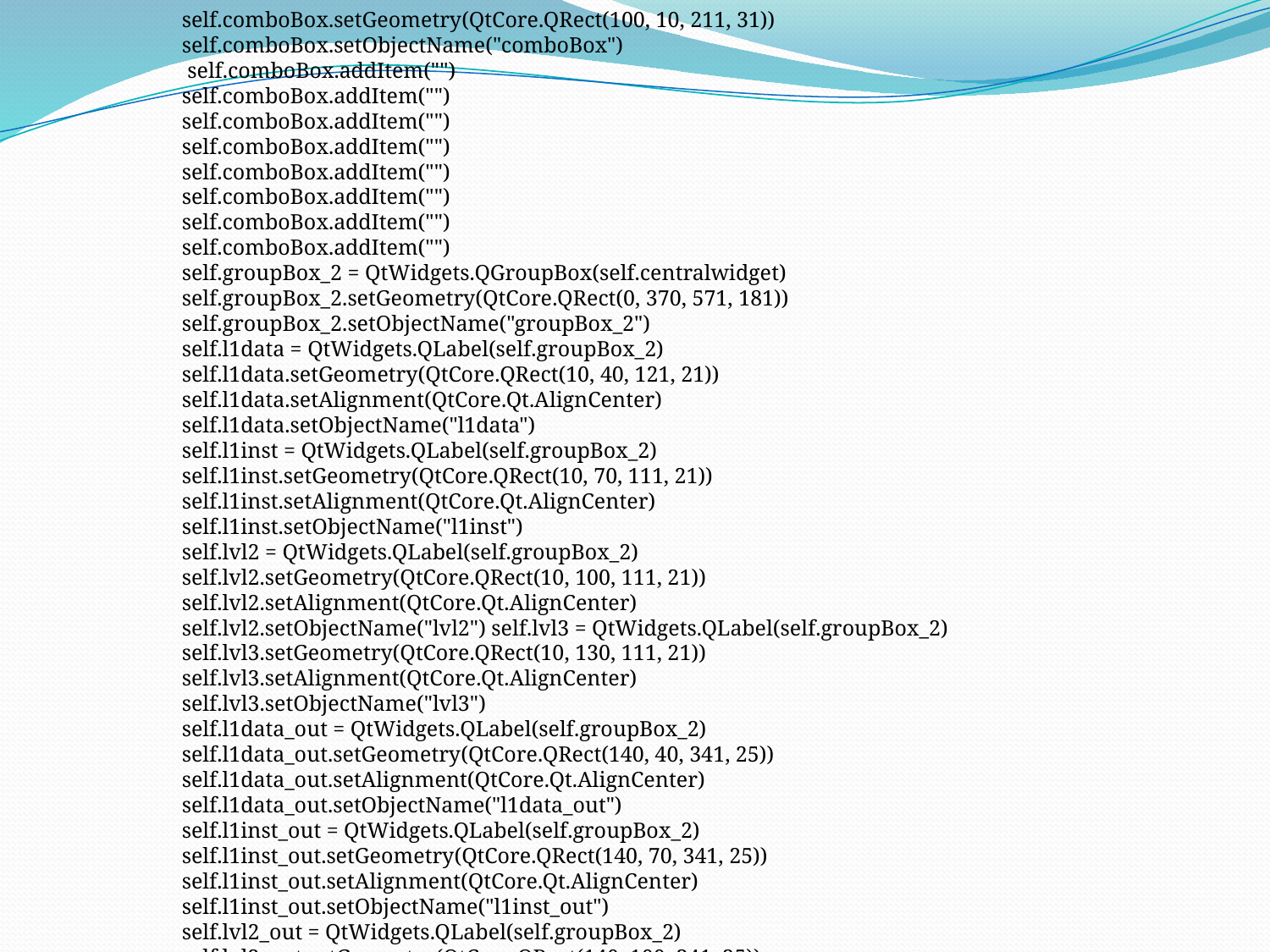

self.comboBox.setGeometry(QtCore.QRect(100, 10, 211, 31)) self.comboBox.setObjectName("comboBox")
 self.comboBox.addItem("")
self.comboBox.addItem("")
self.comboBox.addItem("")
self.comboBox.addItem("")
self.comboBox.addItem("")
self.comboBox.addItem("")
self.comboBox.addItem("")
self.comboBox.addItem("")
self.groupBox_2 = QtWidgets.QGroupBox(self.centralwidget) self.groupBox_2.setGeometry(QtCore.QRect(0, 370, 571, 181)) self.groupBox_2.setObjectName("groupBox_2")
self.l1data = QtWidgets.QLabel(self.groupBox_2)
self.l1data.setGeometry(QtCore.QRect(10, 40, 121, 21)) self.l1data.setAlignment(QtCore.Qt.AlignCenter)
self.l1data.setObjectName("l1data")
self.l1inst = QtWidgets.QLabel(self.groupBox_2)
self.l1inst.setGeometry(QtCore.QRect(10, 70, 111, 21)) self.l1inst.setAlignment(QtCore.Qt.AlignCenter)
self.l1inst.setObjectName("l1inst")
self.lvl2 = QtWidgets.QLabel(self.groupBox_2)
self.lvl2.setGeometry(QtCore.QRect(10, 100, 111, 21)) self.lvl2.setAlignment(QtCore.Qt.AlignCenter)
self.lvl2.setObjectName("lvl2") self.lvl3 = QtWidgets.QLabel(self.groupBox_2) self.lvl3.setGeometry(QtCore.QRect(10, 130, 111, 21)) self.lvl3.setAlignment(QtCore.Qt.AlignCenter)
self.lvl3.setObjectName("lvl3")
self.l1data_out = QtWidgets.QLabel(self.groupBox_2) self.l1data_out.setGeometry(QtCore.QRect(140, 40, 341, 25)) self.l1data_out.setAlignment(QtCore.Qt.AlignCenter) self.l1data_out.setObjectName("l1data_out")
self.l1inst_out = QtWidgets.QLabel(self.groupBox_2) self.l1inst_out.setGeometry(QtCore.QRect(140, 70, 341, 25)) self.l1inst_out.setAlignment(QtCore.Qt.AlignCenter)
self.l1inst_out.setObjectName("l1inst_out")
self.lvl2_out = QtWidgets.QLabel(self.groupBox_2)
self.lvl2_out.setGeometry(QtCore.QRect(140, 100, 341, 25)) self.lvl2_out.setAlignment(QtCore.Qt.AlignCenter) self.lvl2_out.setObjectName("lvl2_out") self.lvl3_out = QtWidgets.QLabel(self.groupBox_2) self.lvl3_out.setGeometry(QtCore.QRect(140, 130, 341, 25)) self.lvl3_out.setAlignment(QtCore.Qt.AlignCenter) self.lvl3_out.setObjectName("lvl3_out") MainWindow.setCentralWidget(self.centralwidget) self.statusbar = QtWidgets.QStatusBar(MainWindow) self.statusbar.setObjectName("statusbar") MainWindow.setStatusBar(self.statusbar)